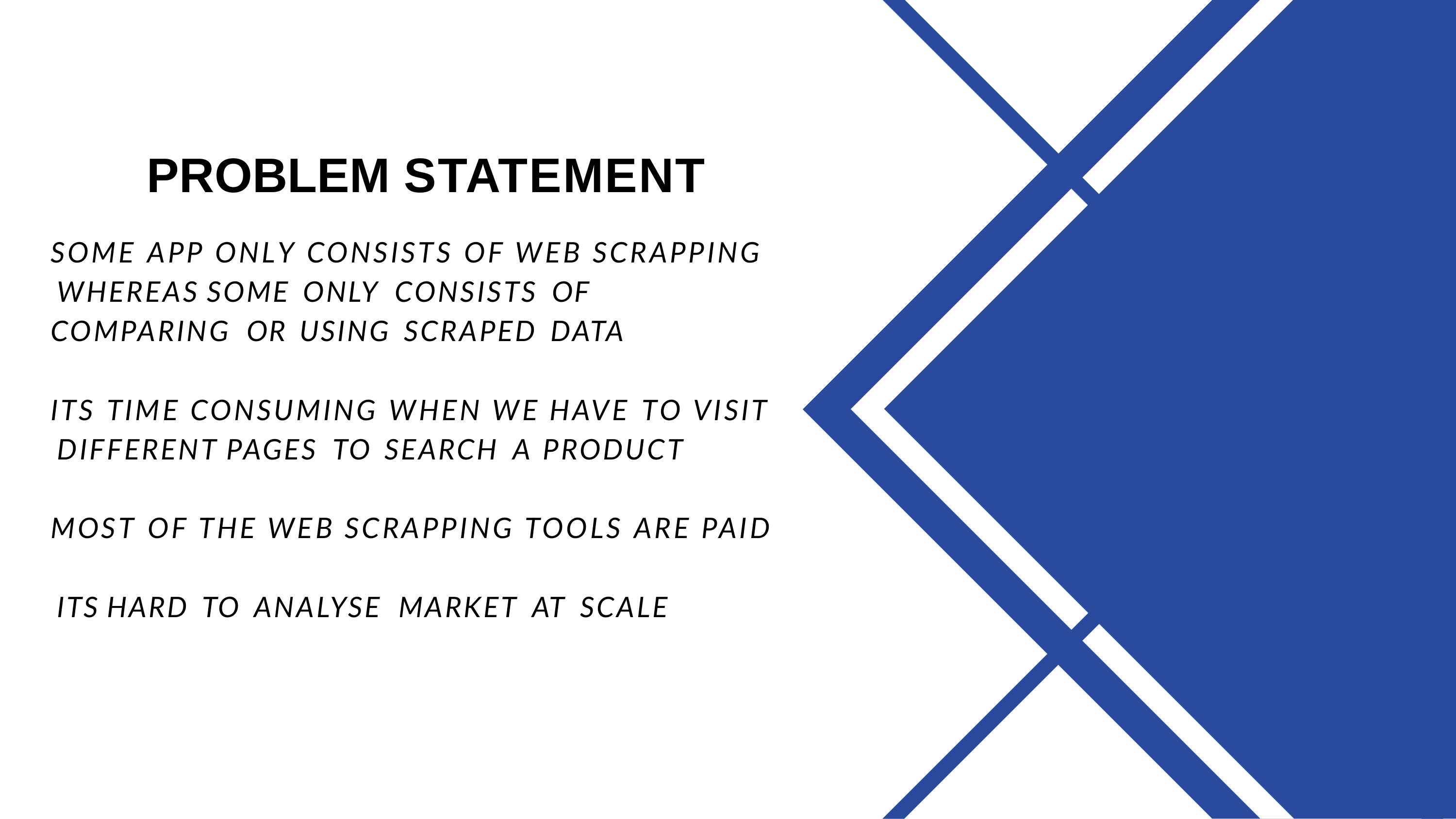

# PROBLEM STATEMENT
SOME	APP		ONLY		CONSISTS	OF	WEB	SCRAPPING  WHEREAS	SOME	ONLY	CONSISTS	OF
COMPARING	OR	USING	SCRAPED	DATA

ITS	TIME	CONSUMING		WHEN	WE		HAVE	TO	VISIT  DIFFERENT	PAGES	TO	SEARCH	A	PRODUCT
MOST	OF	THE	WEB	SCRAPPING	TOOLS	ARE	PAID  ITS	HARD		TO	ANALYSE	MARKET		AT	SCALE